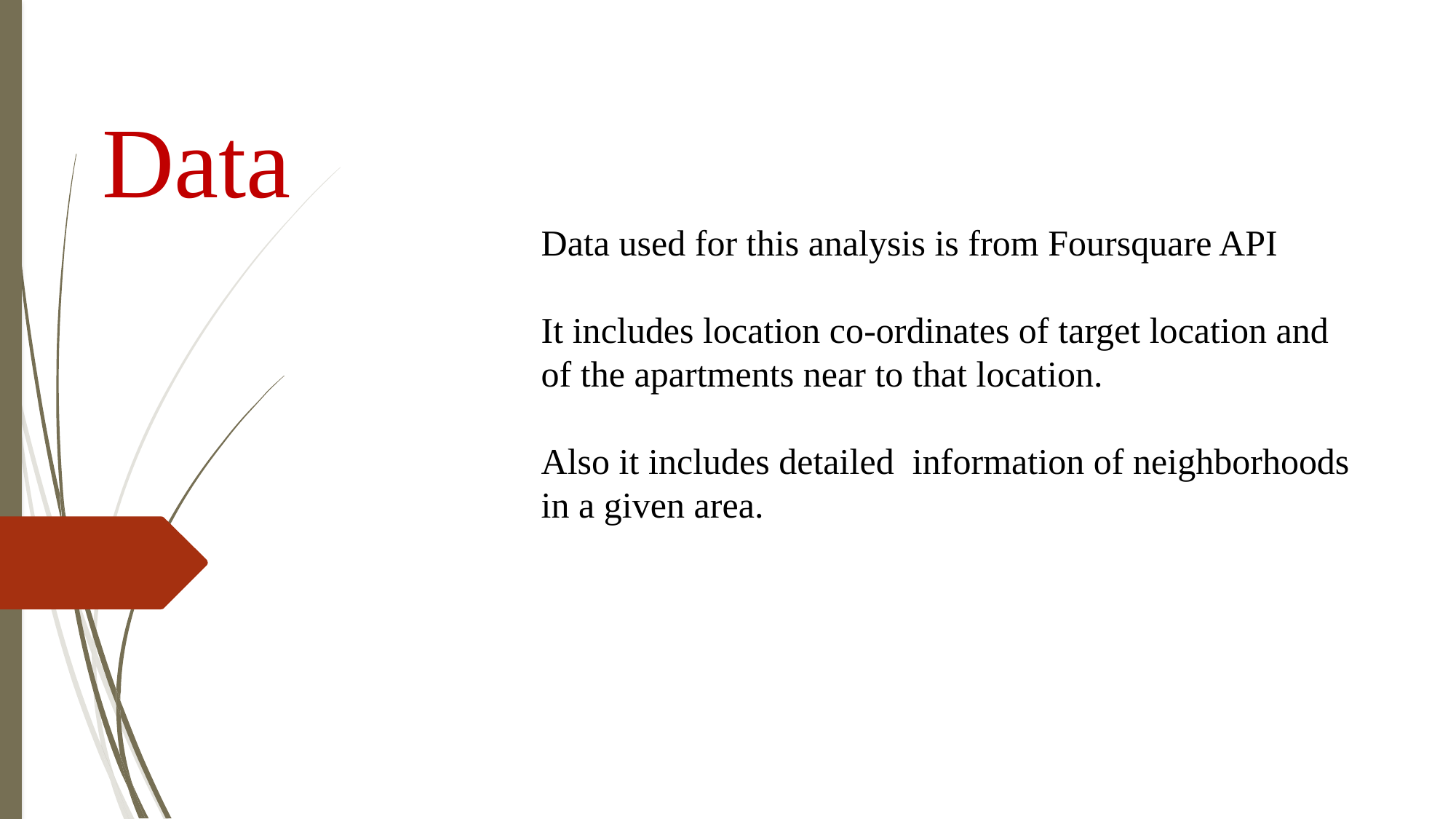

Data
# Data used for this analysis is from Foursquare API It includes location co-ordinates of target location and of the apartments near to that location. Also it includes detailed  information of neighborhoods in a given area.